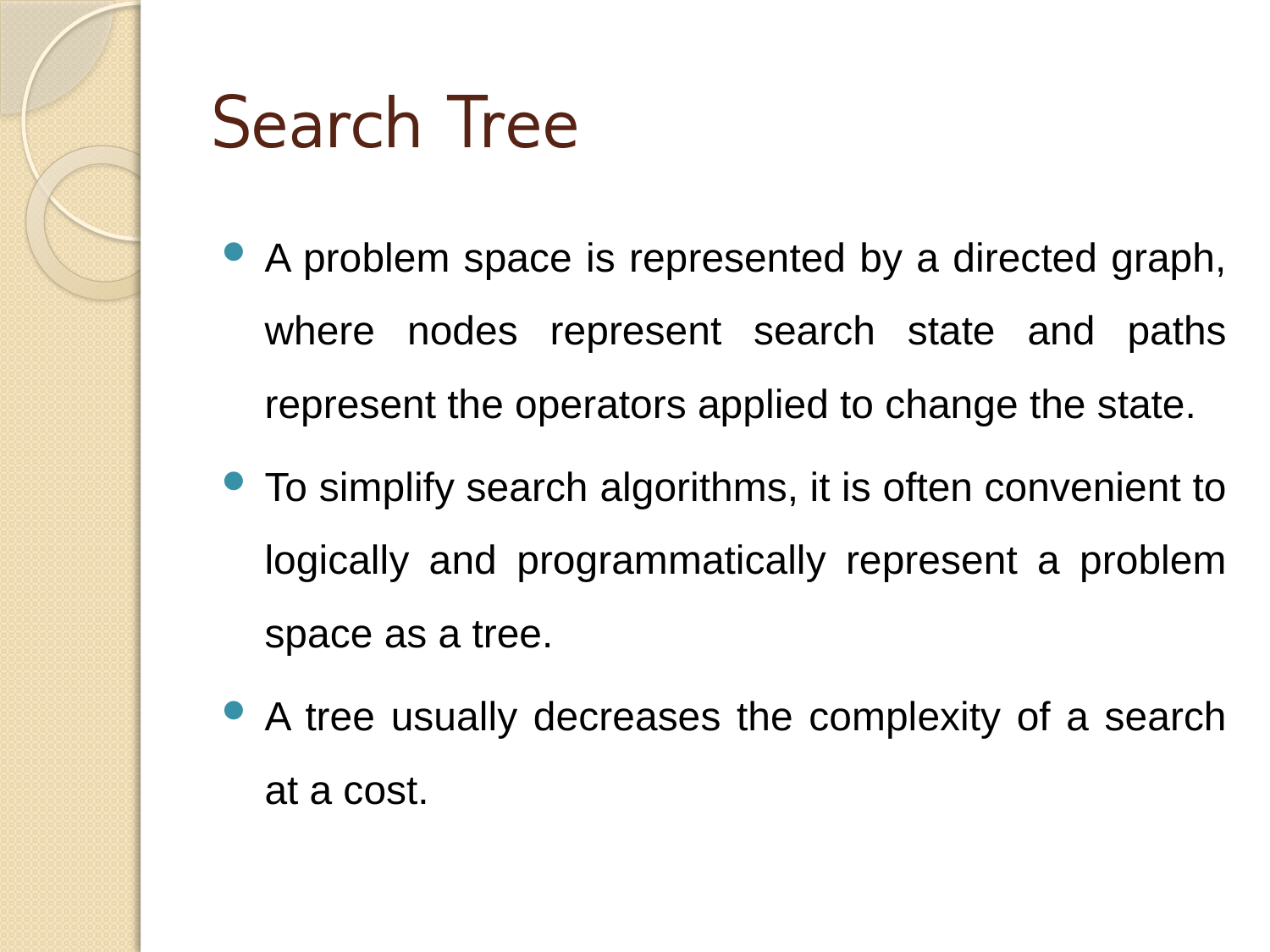

# Search Tree
A problem space is represented by a directed graph, where nodes represent search state and paths represent the operators applied to change the state.
To simplify search algorithms, it is often convenient to logically and programmatically represent a problem space as a tree.
A tree usually decreases the complexity of a search at a cost.